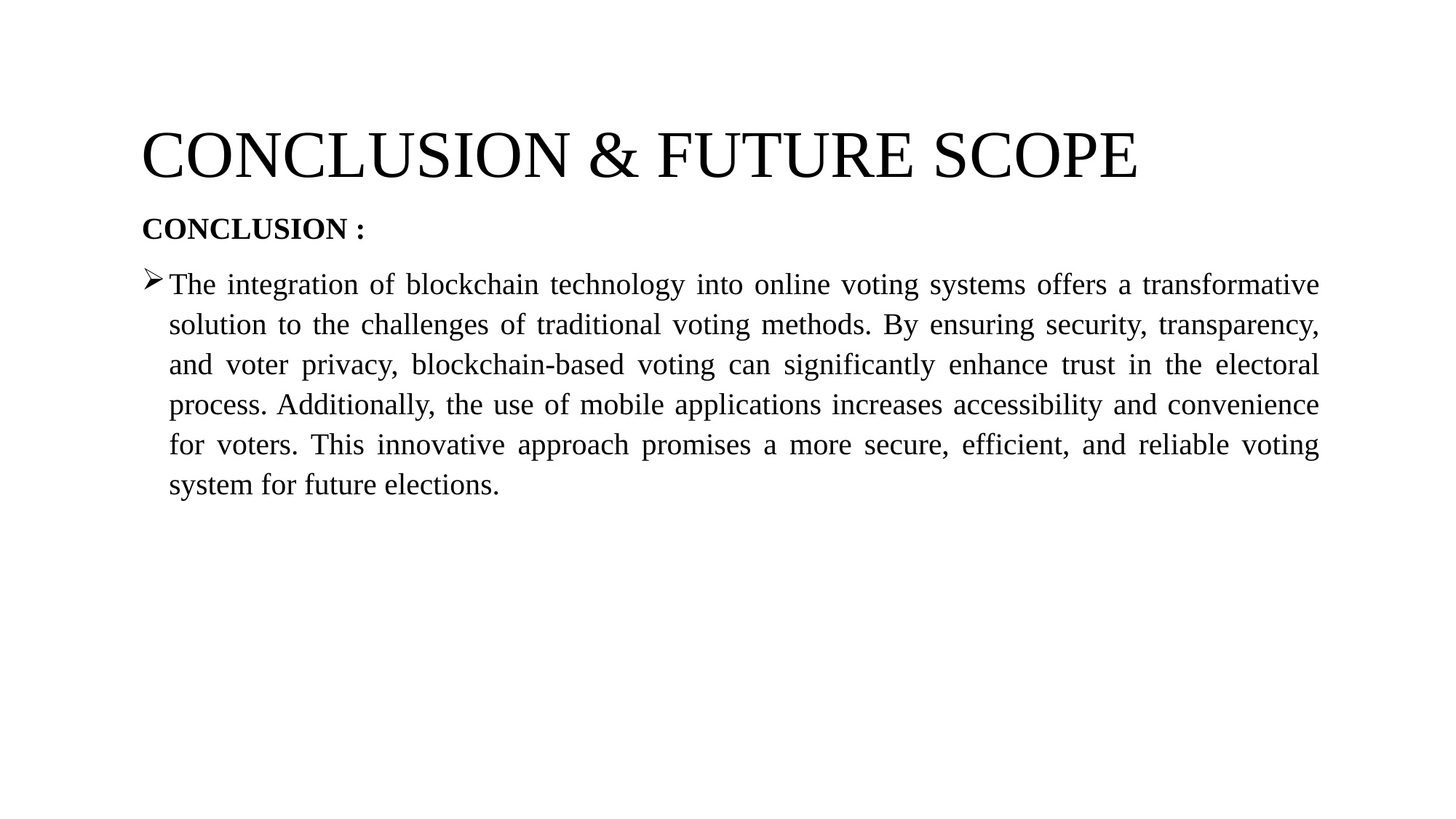

CONCLUSION & FUTURE SCOPE
CONCLUSION :
The integration of blockchain technology into online voting systems offers a transformative solution to the challenges of traditional voting methods. By ensuring security, transparency, and voter privacy, blockchain-based voting can significantly enhance trust in the electoral process. Additionally, the use of mobile applications increases accessibility and convenience for voters. This innovative approach promises a more secure, efficient, and reliable voting system for future elections.